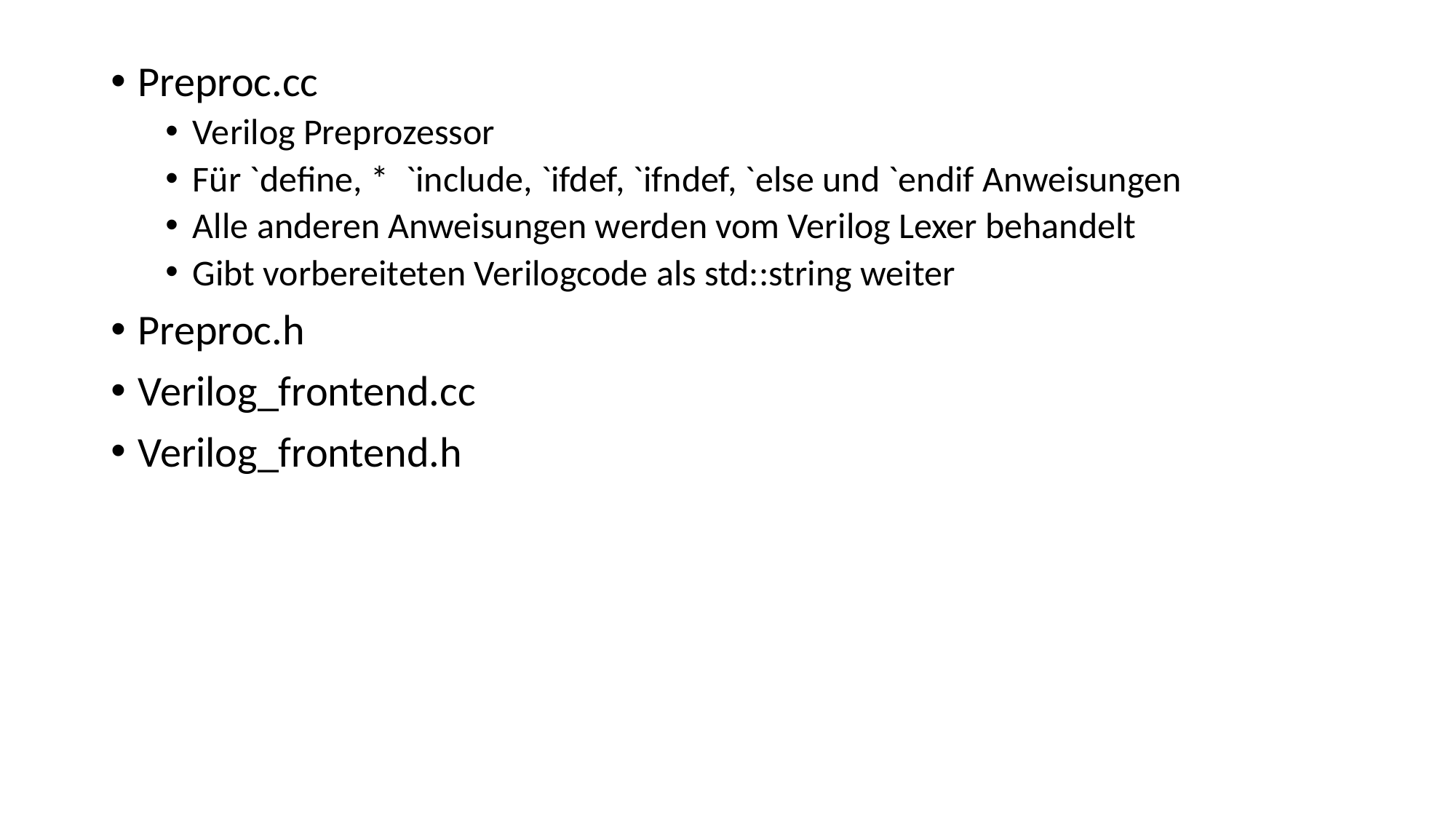

Preproc.cc
Verilog Preprozessor
Für `define, *  `include, `ifdef, `ifndef, `else und `endif Anweisungen
Alle anderen Anweisungen werden vom Verilog Lexer behandelt
Gibt vorbereiteten Verilogcode als std::string weiter
Preproc.h
Verilog_frontend.cc
Verilog_frontend.h